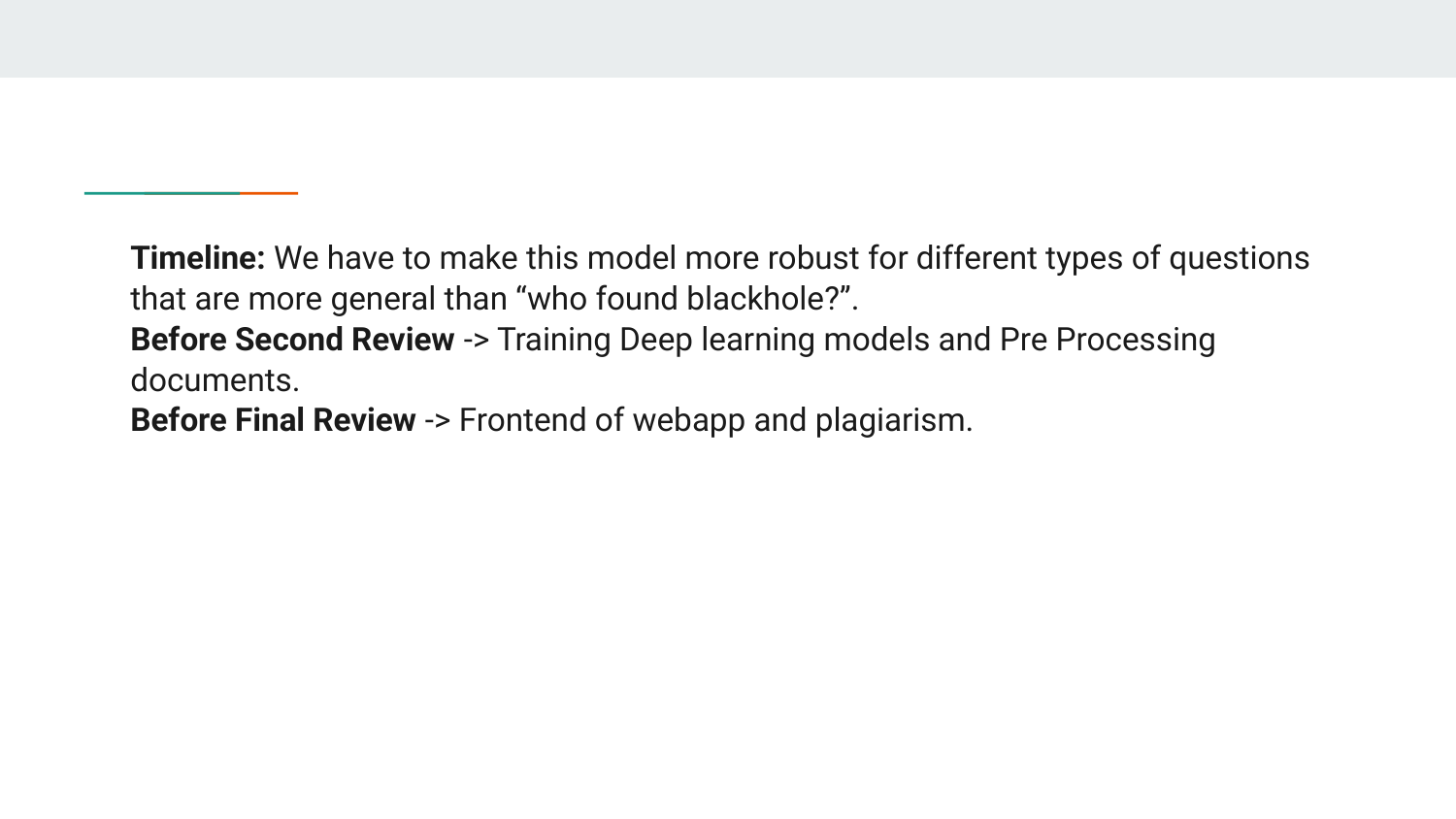

Timeline: We have to make this model more robust for different types of questions that are more general than “who found blackhole?”.
Before Second Review -> Training Deep learning models and Pre Processing documents.
Before Final Review -> Frontend of webapp and plagiarism.